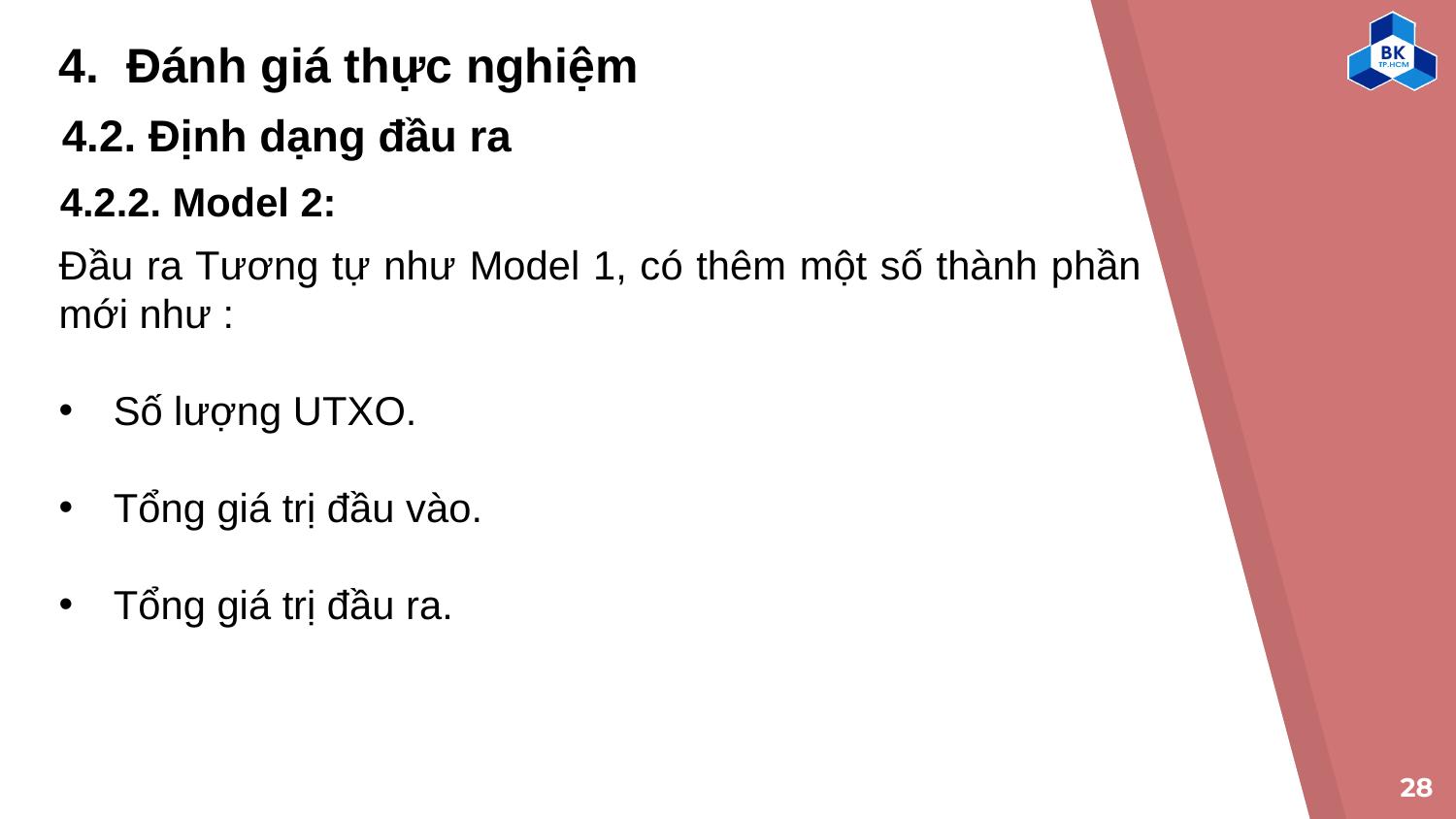

4.  Đánh giá thực nghiệm
4.2. Định dạng đầu ra
4.2.2. Model 2:
Đầu ra Tương tự như Model 1, có thêm một số thành phần mới như :

Số lượng UTXO.

Tổng giá trị đầu vào.

Tổng giá trị đầu ra.
28